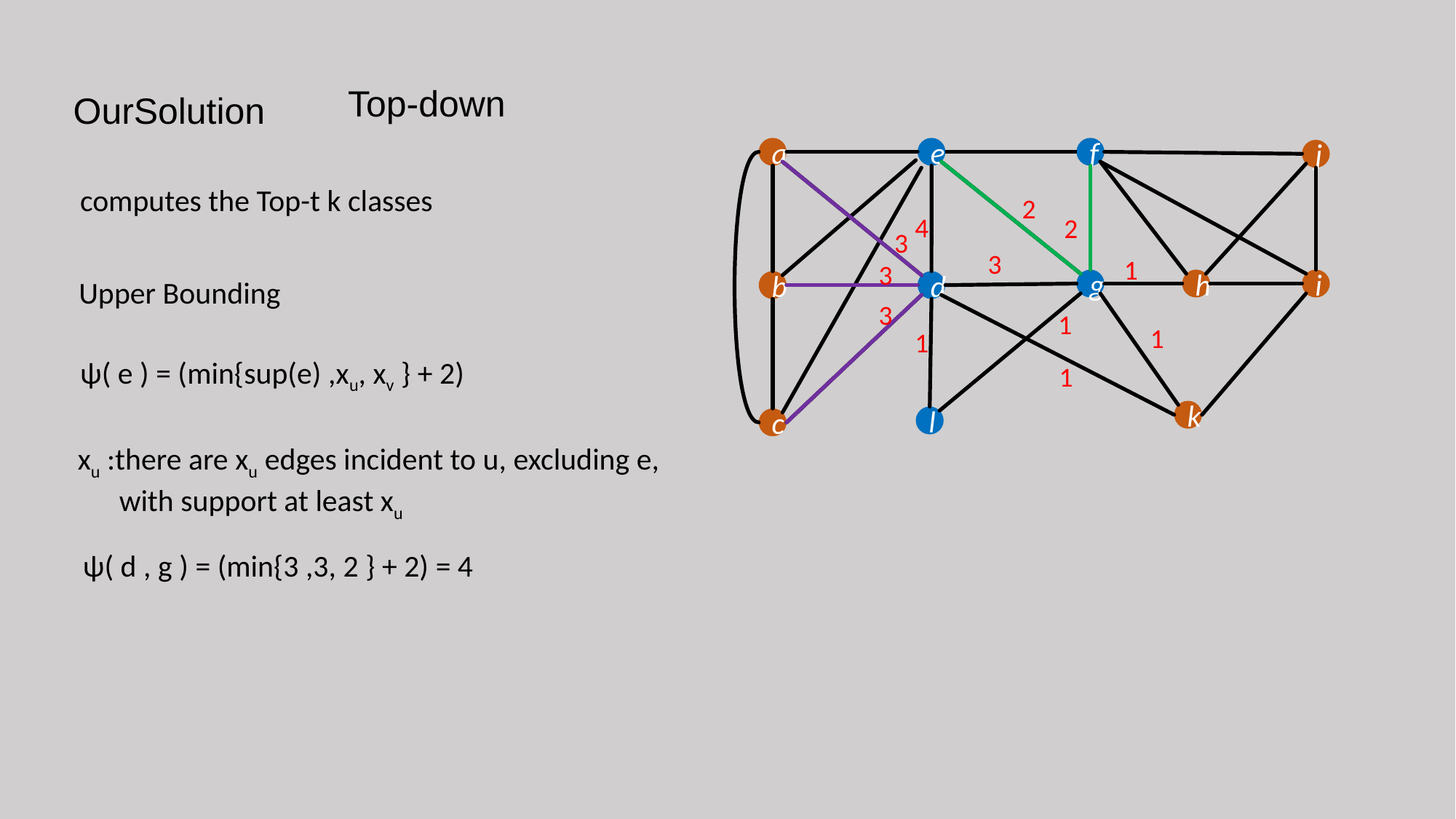

OurSolution
Top-down
a
e
f
j
computes the Top-t k classes
2
4
2
3
3
1
3
Upper Bounding
g
h
i
d
b
3
1
1
1
ψ( e ) = (min{sup(e) ,xu, xv } + 2)
1
k
l
c
xu :there are xu edges incident to u, excluding e,
      with support at least xu
ψ( d , g ) = (min{3 ,3, 2 } + 2) = 4